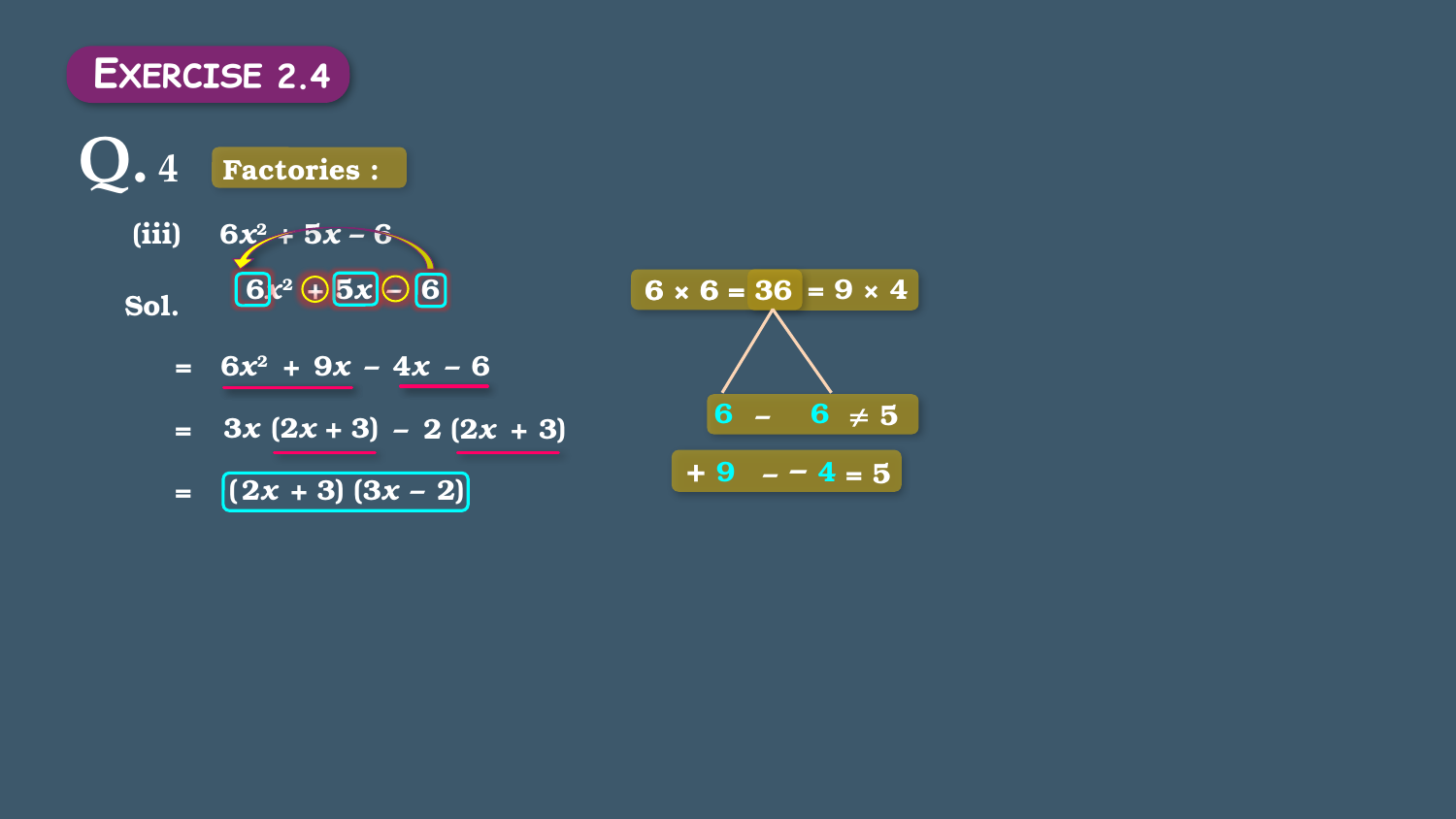

2.4_Q.4

EXERCISE 2.4

Q. 4
Factories :

(iii)    6x2 + 5x – 6

6x2
5x
–
6
= 9 × 4

+
36
6 × 6 = 36
6 × 6 =

Sol.
=
6x2
+
9x
–
4x
–
6

6
6
–        ≠ 5

3x
(2x
+
3)
=
–
2
(2x
+
3)
–
+
9
4
–       = 5

(
2x
+
3)
(3x
–
2)
=